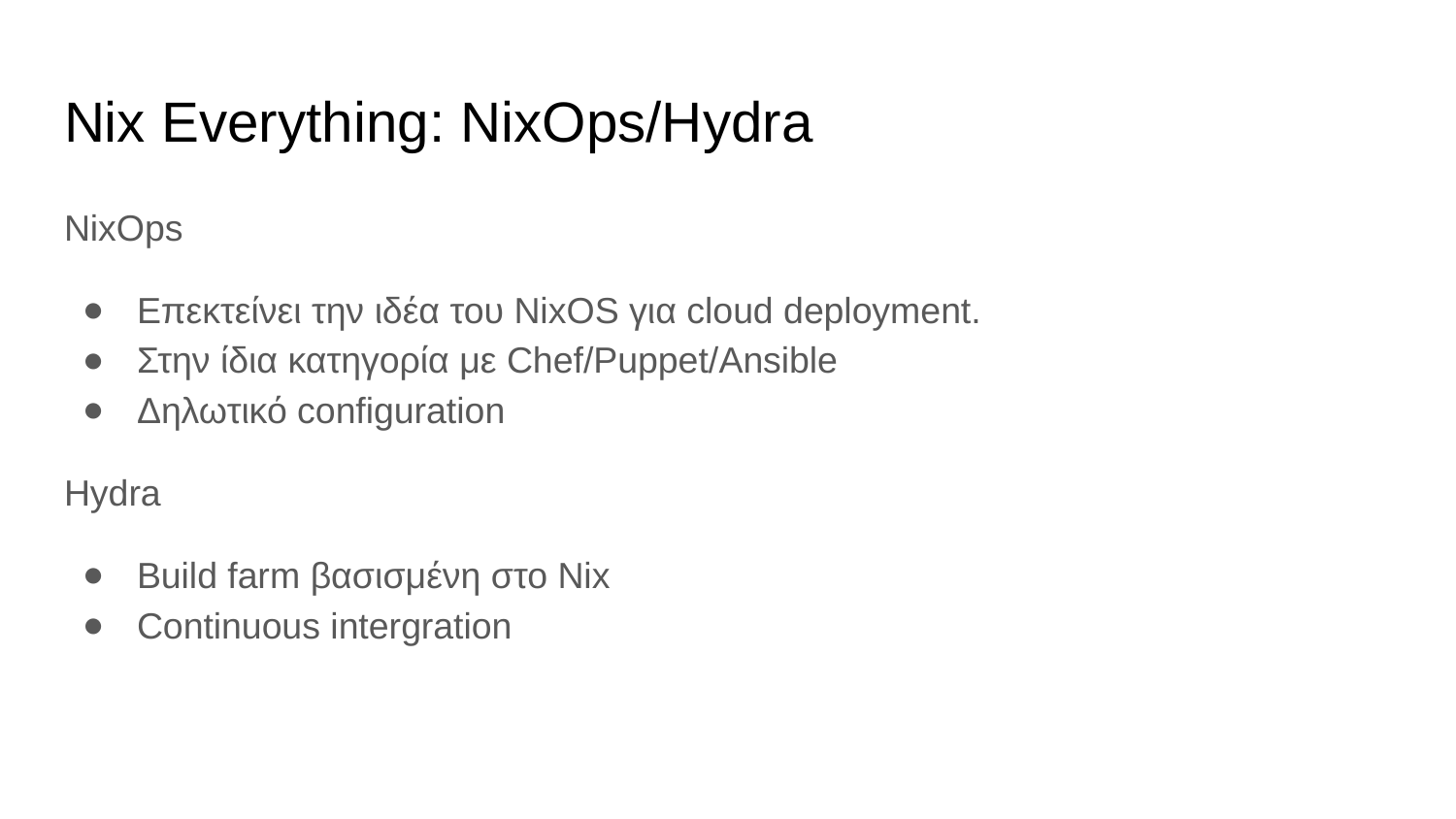

# Nix Everything: NixOps/Hydra
NixOps
Επεκτείνει την ιδέα του NixOS για cloud deployment.
Στην ίδια κατηγορία με Chef/Puppet/Ansible
Δηλωτικό configuration
Hydra
Build farm βασισμένη στο Nix
Continuous intergration